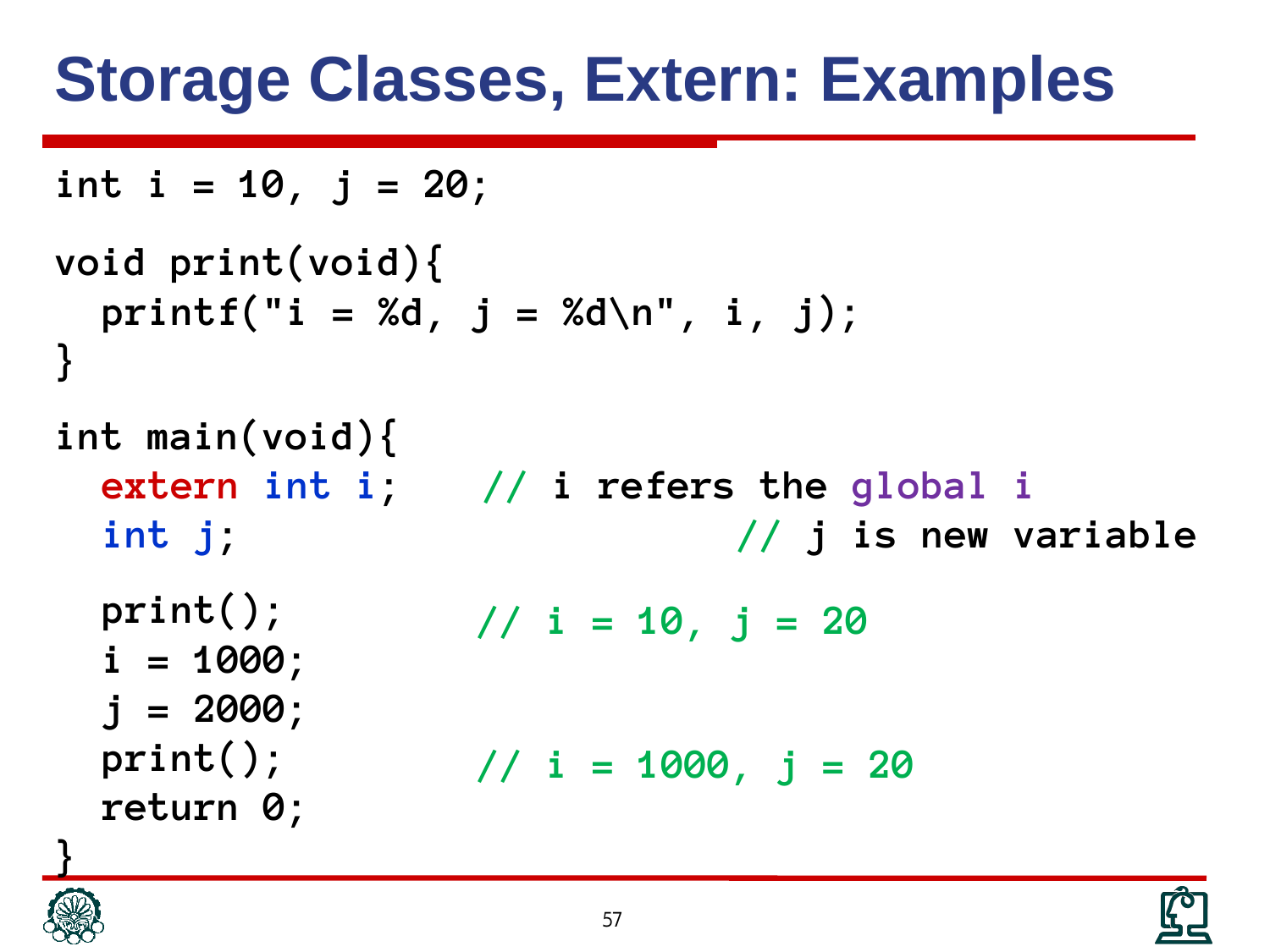

Storage Classes, Extern: Examples
int i = 10, j = 20;

void print(void){
	printf("i = %d, j = %d\n", i, j);
}

int main(void){
	extern int i; 	// i refers the global i
	int j;	 			// j is new variable

	print();
	i = 1000;
	j = 2000;
	print();
	return 0;
}
// i = 10, j = 20
// i = 1000, j = 20
57